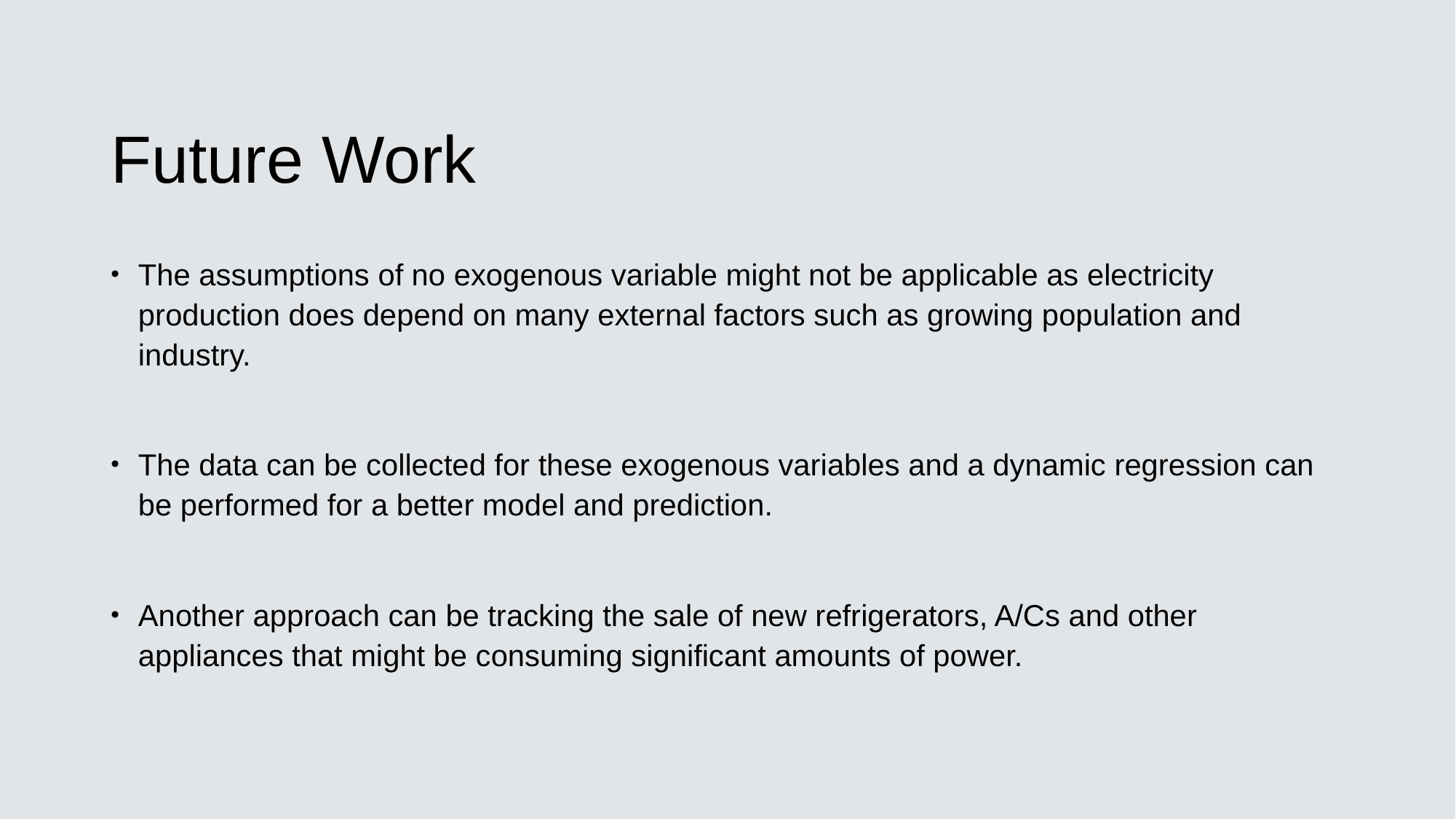

# Future Work
The assumptions of no exogenous variable might not be applicable as electricity production does depend on many external factors such as growing population and industry.

The data can be collected for these exogenous variables and a dynamic regression can be performed for a better model and prediction.

Another approach can be tracking the sale of new refrigerators, A/Cs and other appliances that might be consuming significant amounts of power.